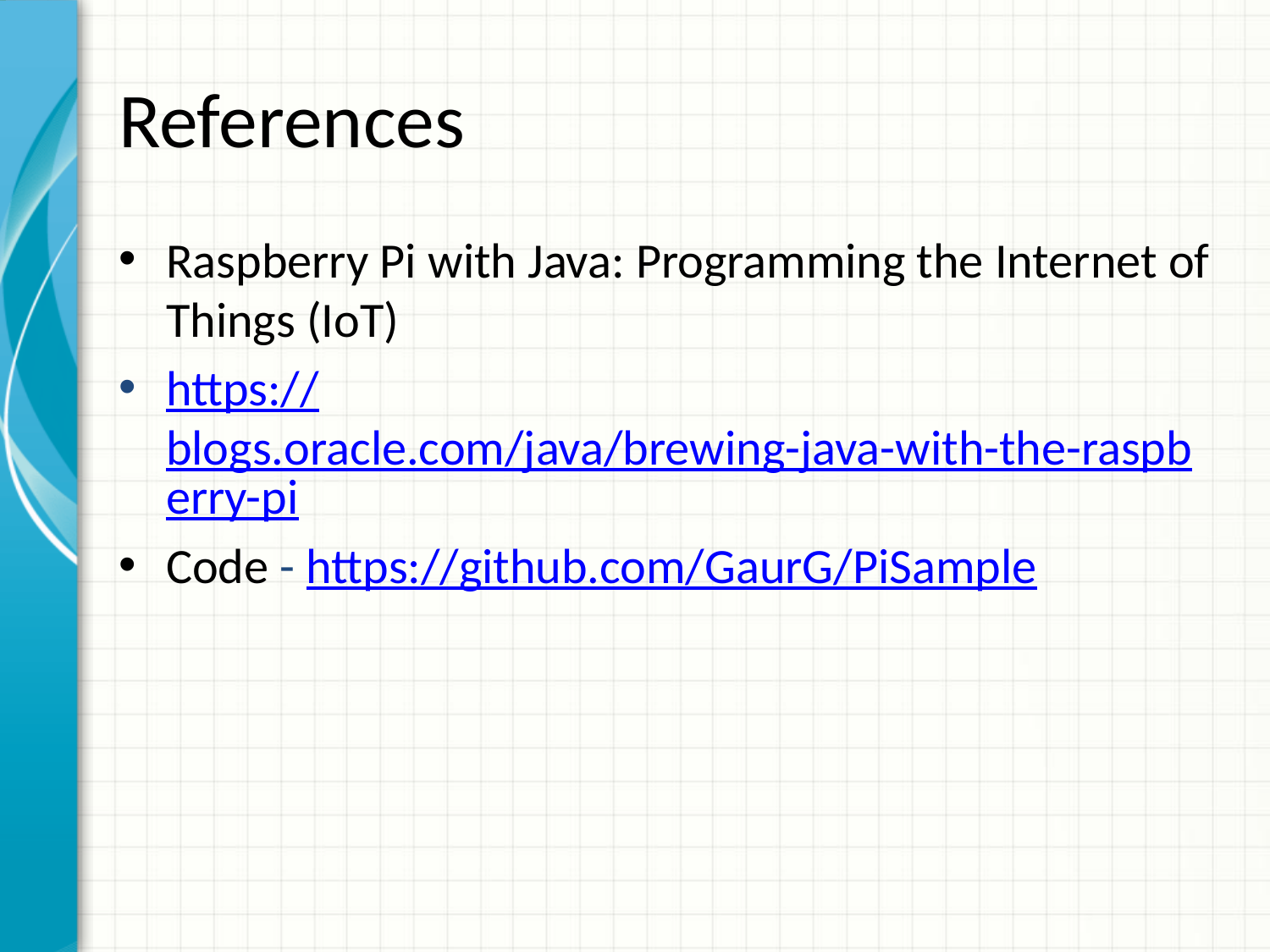

# References
Raspberry Pi with Java: Programming the Internet of Things (IoT)
https://blogs.oracle.com/java/brewing-java-with-the-raspberry-pi
Code - https://github.com/GaurG/PiSample